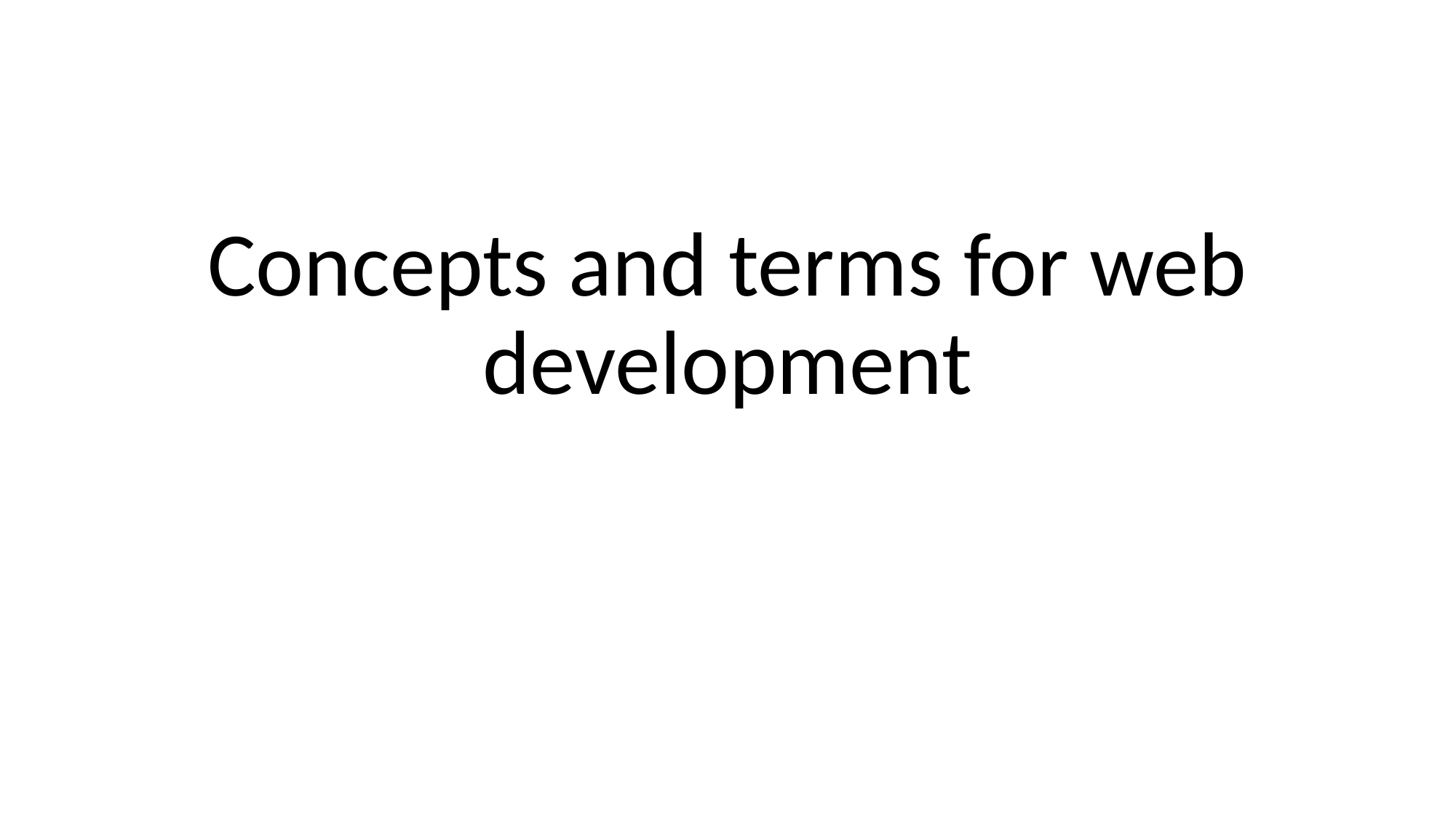

# Concepts and terms for web development